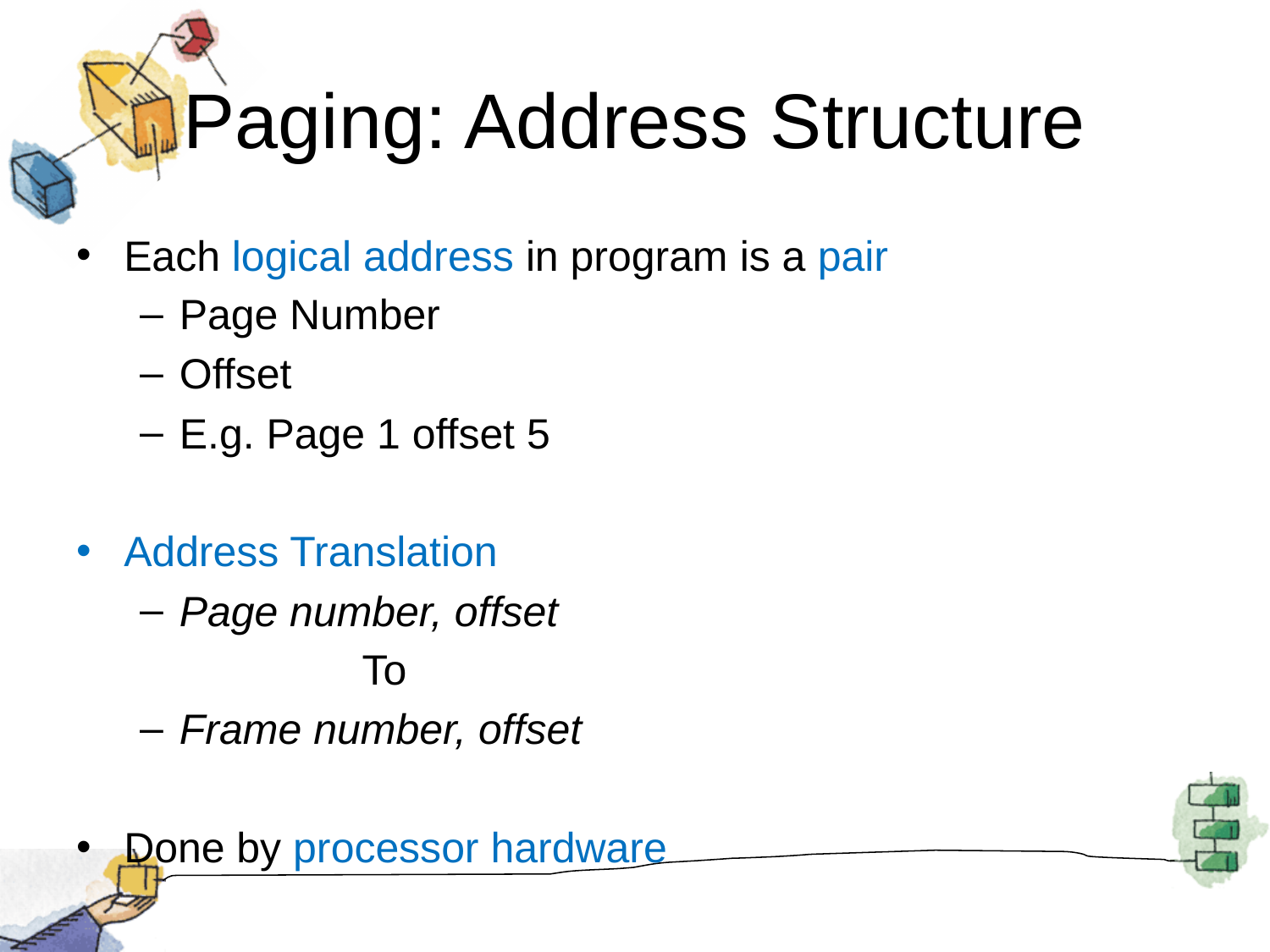

# Paging: Address Structure
Each logical address in program is a pair
Page Number
Offset
E.g. Page 1 offset 5

Address Translation
Page number, offset
		To
Frame number, offset

Done by processor hardware